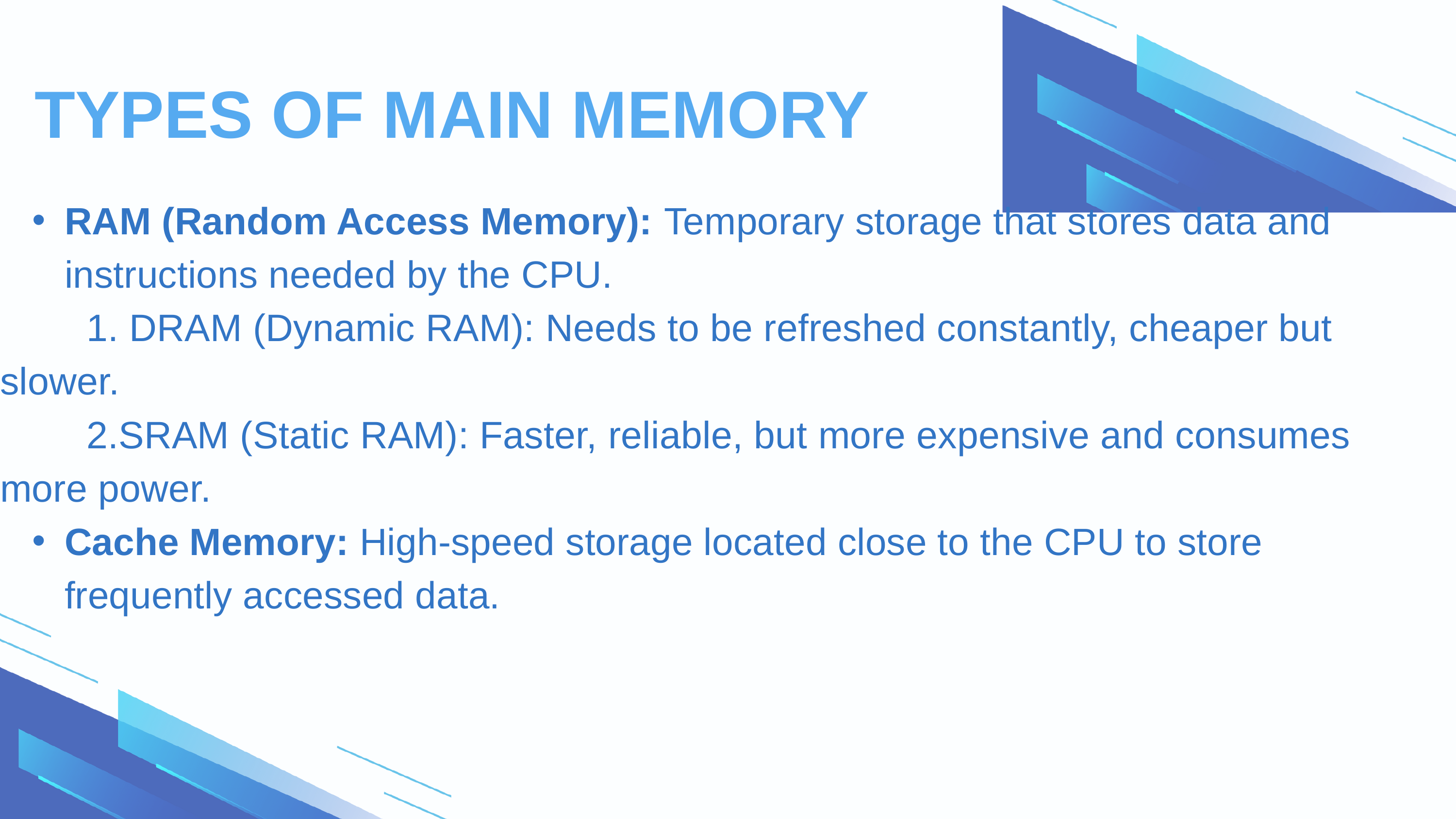

TYPES OF MAIN MEMORY
RAM (Random Access Memory): Temporary storage that stores data and instructions needed by the CPU.
        1. DRAM (Dynamic RAM): Needs to be refreshed constantly, cheaper but slower.
        2.SRAM (Static RAM): Faster, reliable, but more expensive and consumes more power.
Cache Memory: High-speed storage located close to the CPU to store frequently accessed data.

MISSION